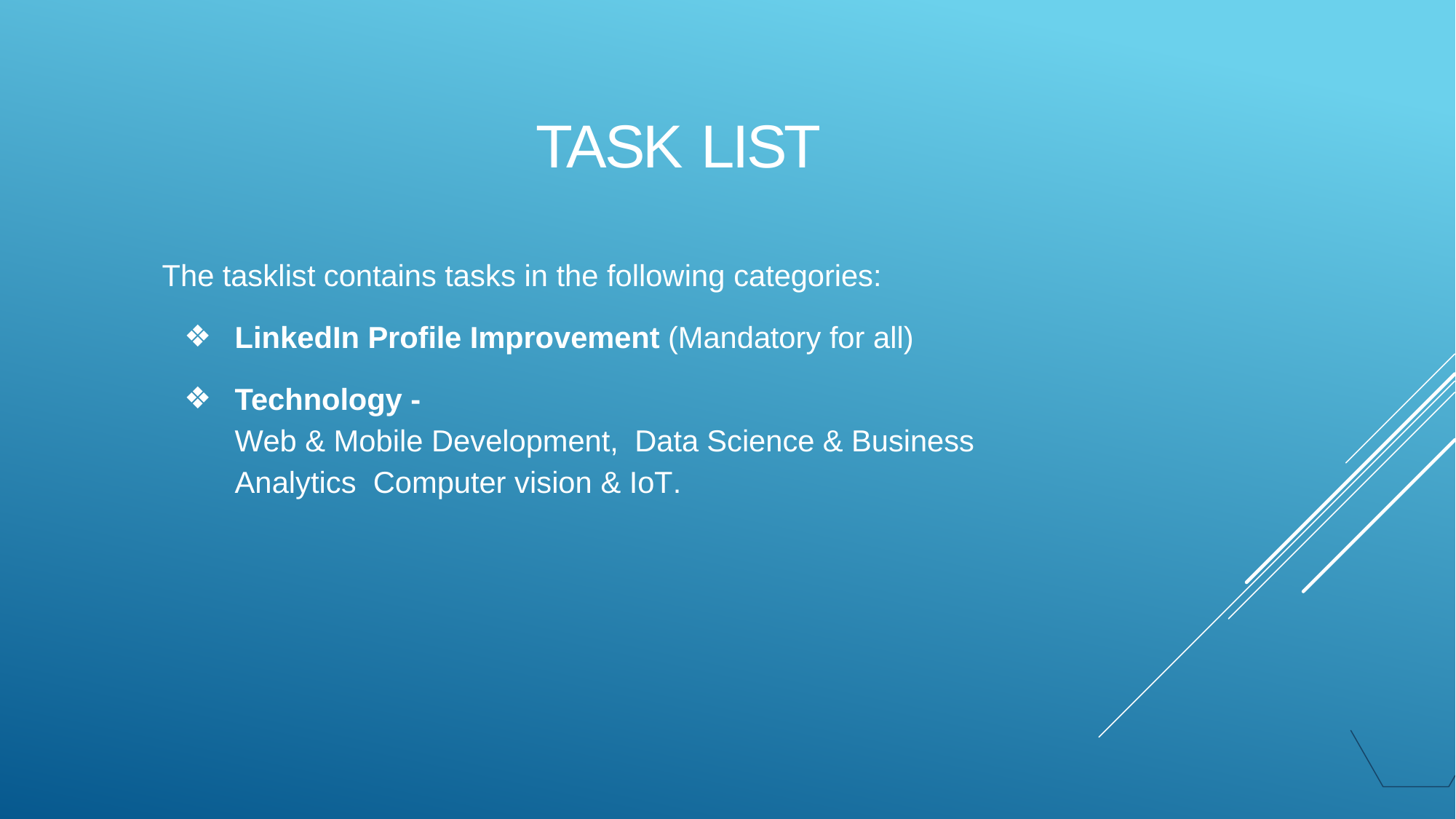

# Task List
The tasklist contains tasks in the following categories:
LinkedIn Profile Improvement (Mandatory for all)
Technology -
Web & Mobile Development,  Data Science & Business Analytics  Computer vision & IoT.